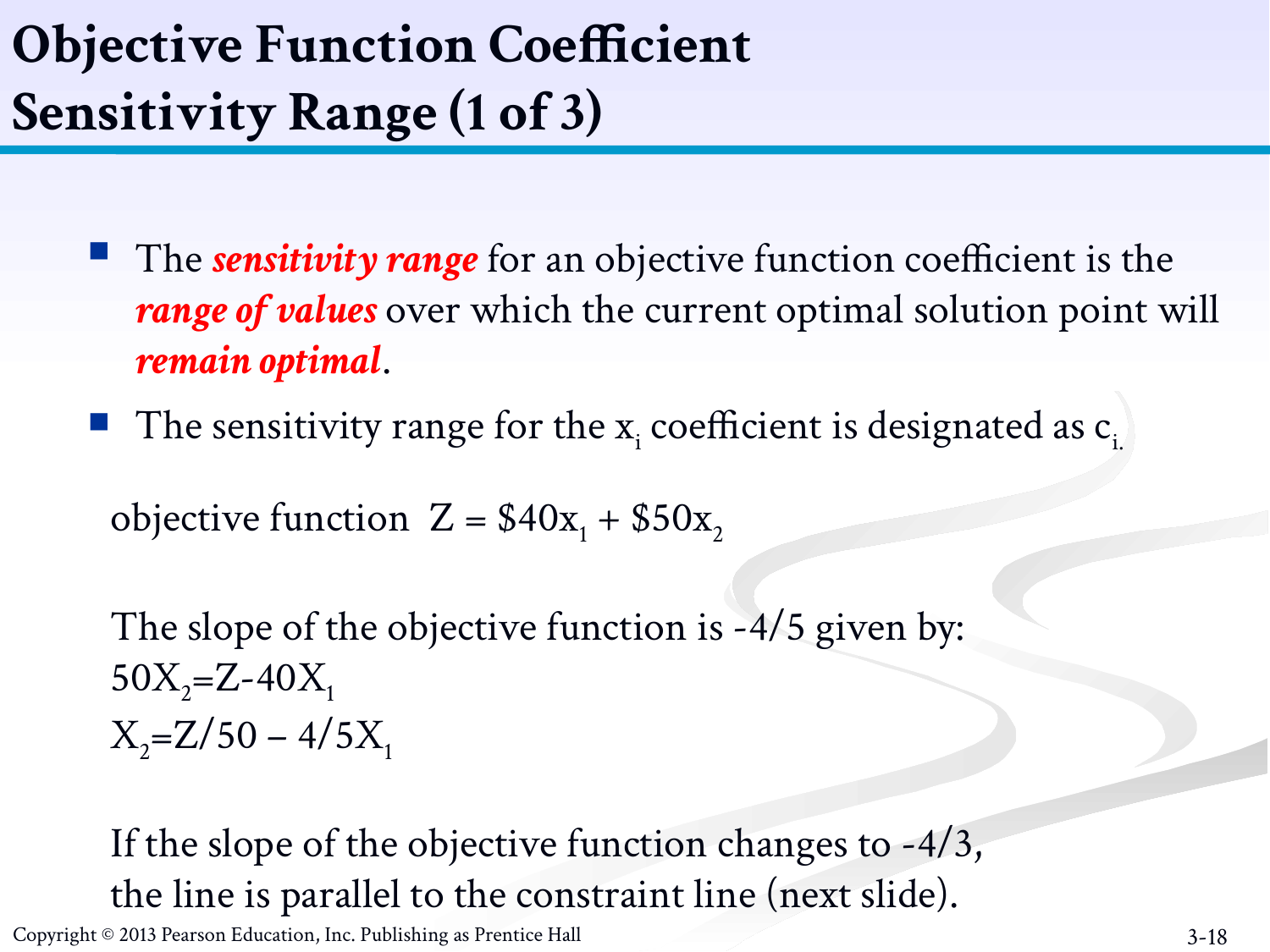

Objective Function Coefficient
Sensitivity Range (1 of 3)

The sensitivity range for an objective function coefficient is the range of values over which the current optimal solution point will remain optimal.
The sensitivity range for the xi coefficient is designated as ci.
objective function  Z = $40x1 + $50x2

The slope of the objective function is -4/5 given by:
50X2=Z-40X1
X2=Z/50 – 4/5X1

If the slope of the objective function changes to -4/3, the line is parallel to the constraint line (next slide).
Copyright © 2013 Pearson Education, Inc. Publishing as Prentice Hall